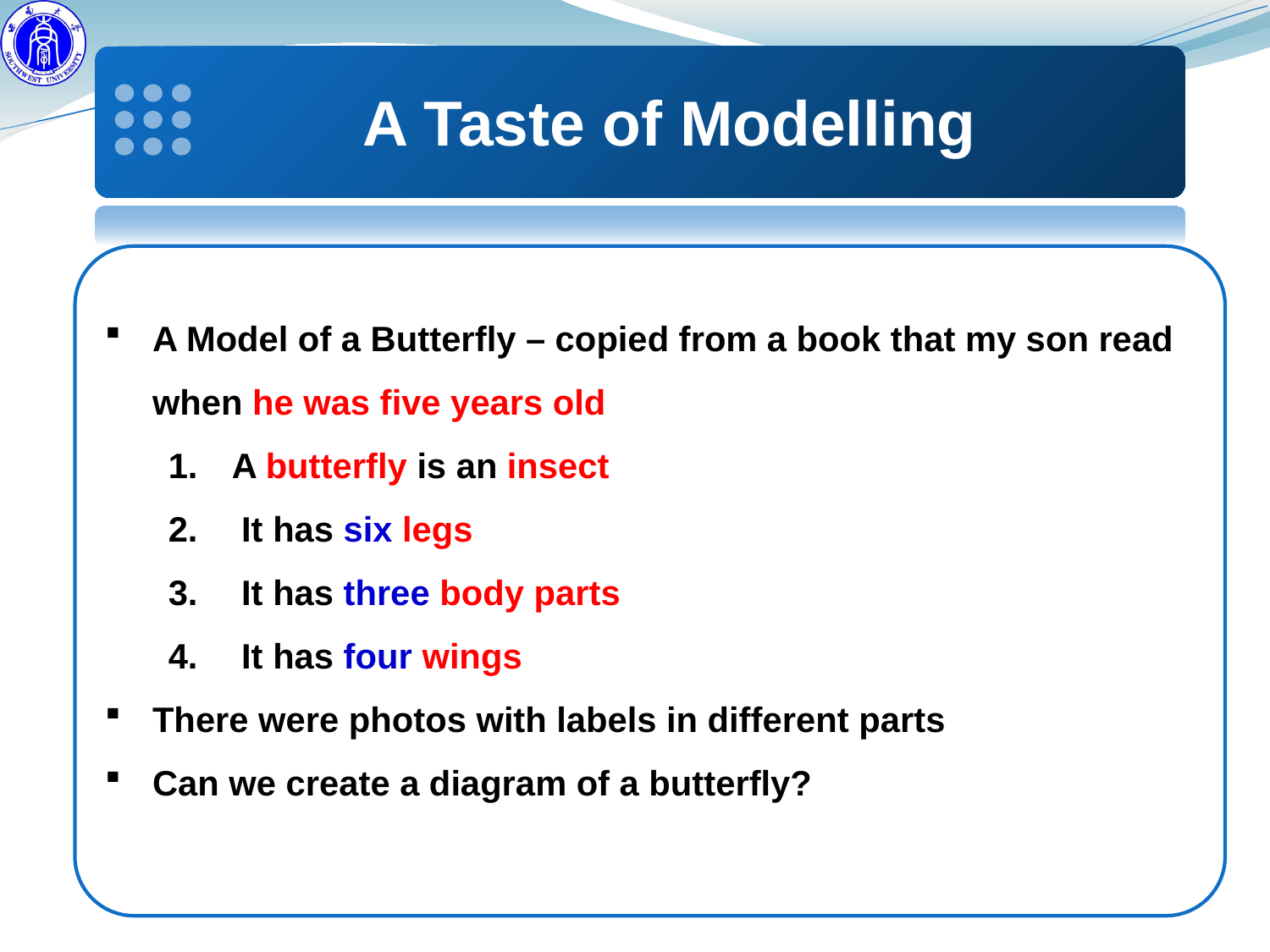

A Taste of Modelling

A Model of a Butterfly – copied from a book that my son read when he was five years old
A butterfly is an insect
 It has six legs
 It has three body parts
 It has four wings
There were photos with labels in different parts
Can we create a diagram of a butterfly?